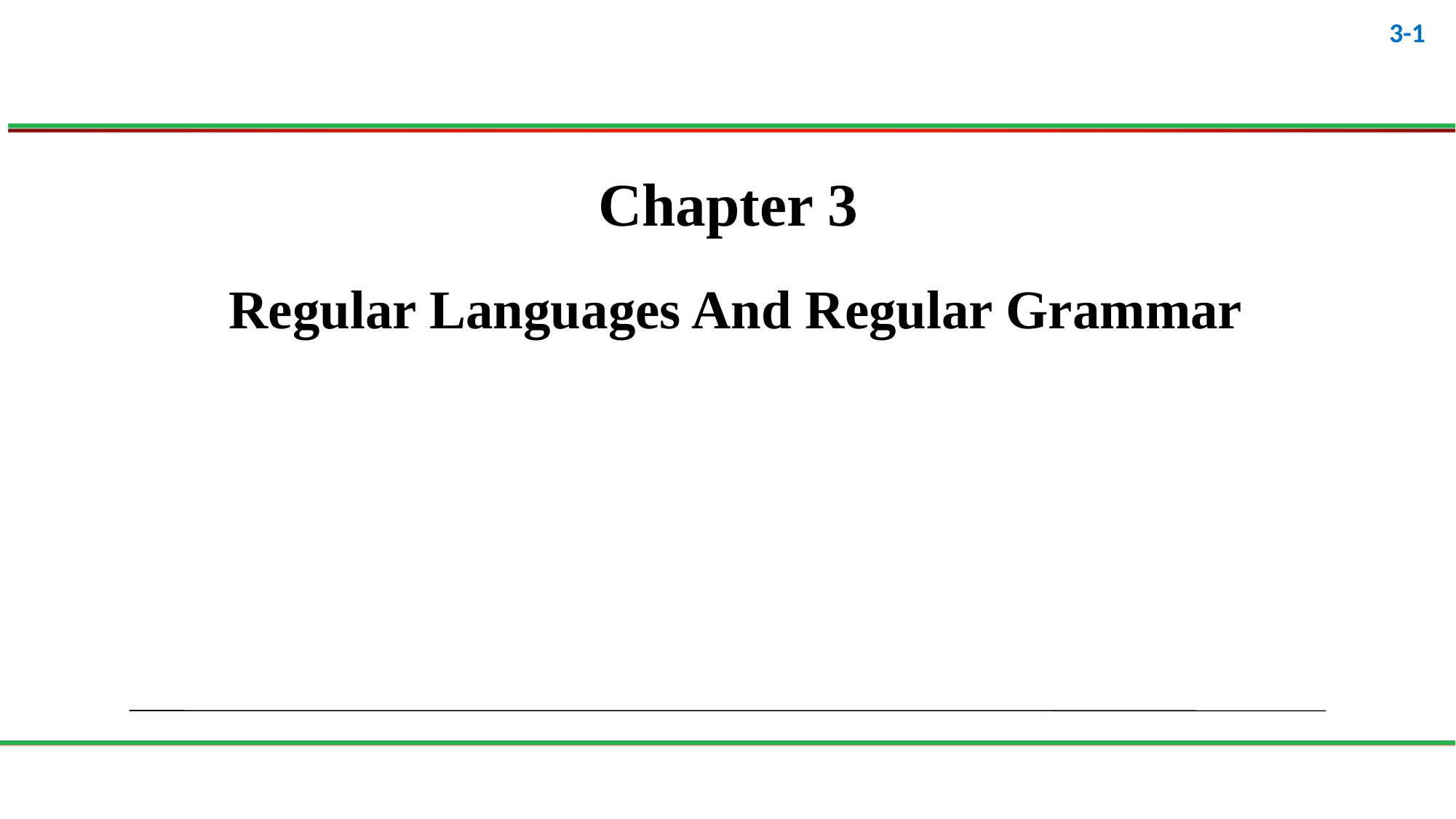

1
Chapter 3
Regular Languages And Regular Grammar